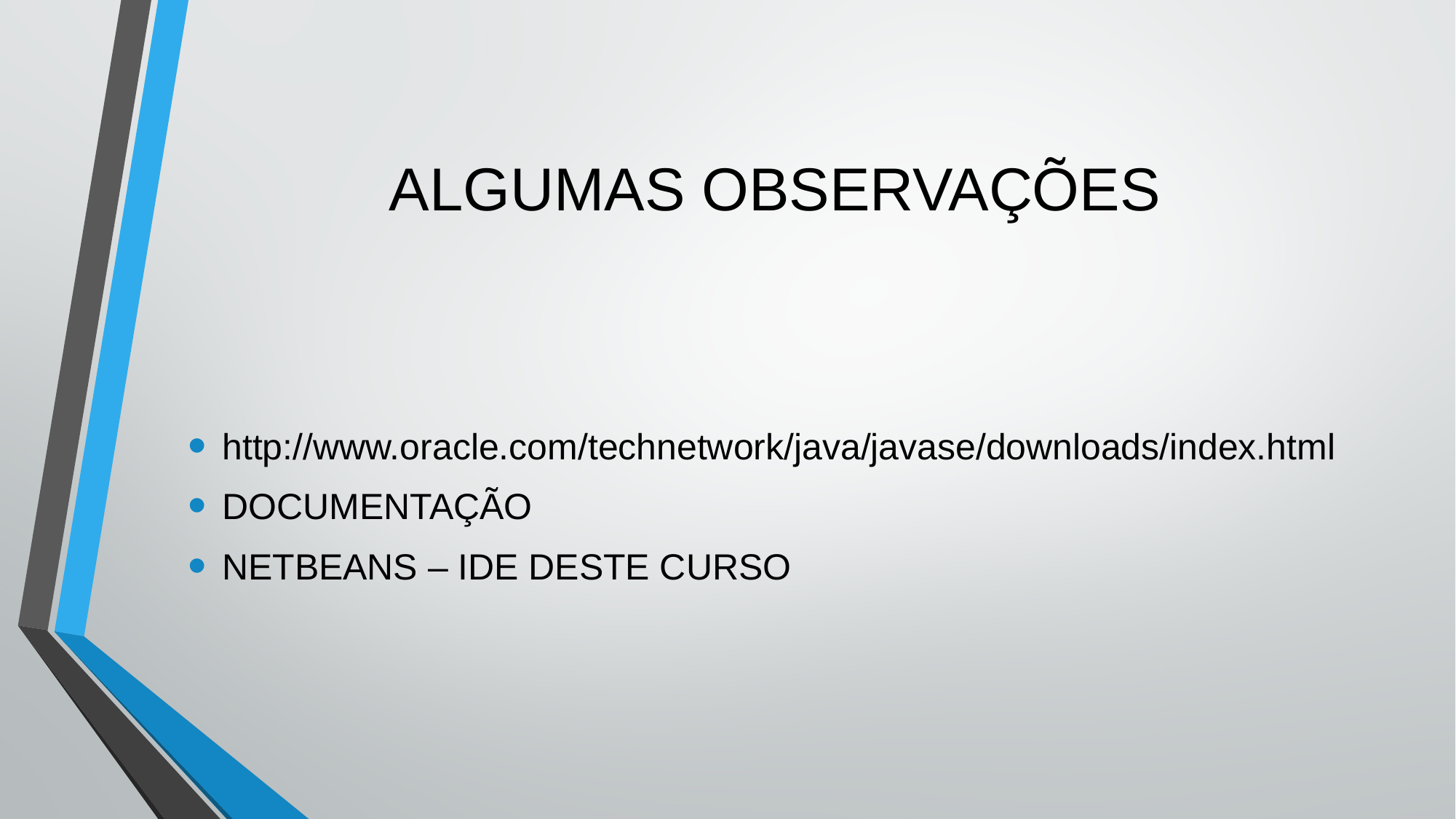

# ALGUMAS OBSERVAÇÕES
http://www.oracle.com/technetwork/java/javase/downloads/index.html
DOCUMENTAÇÃO
NETBEANS – IDE DESTE CURSO